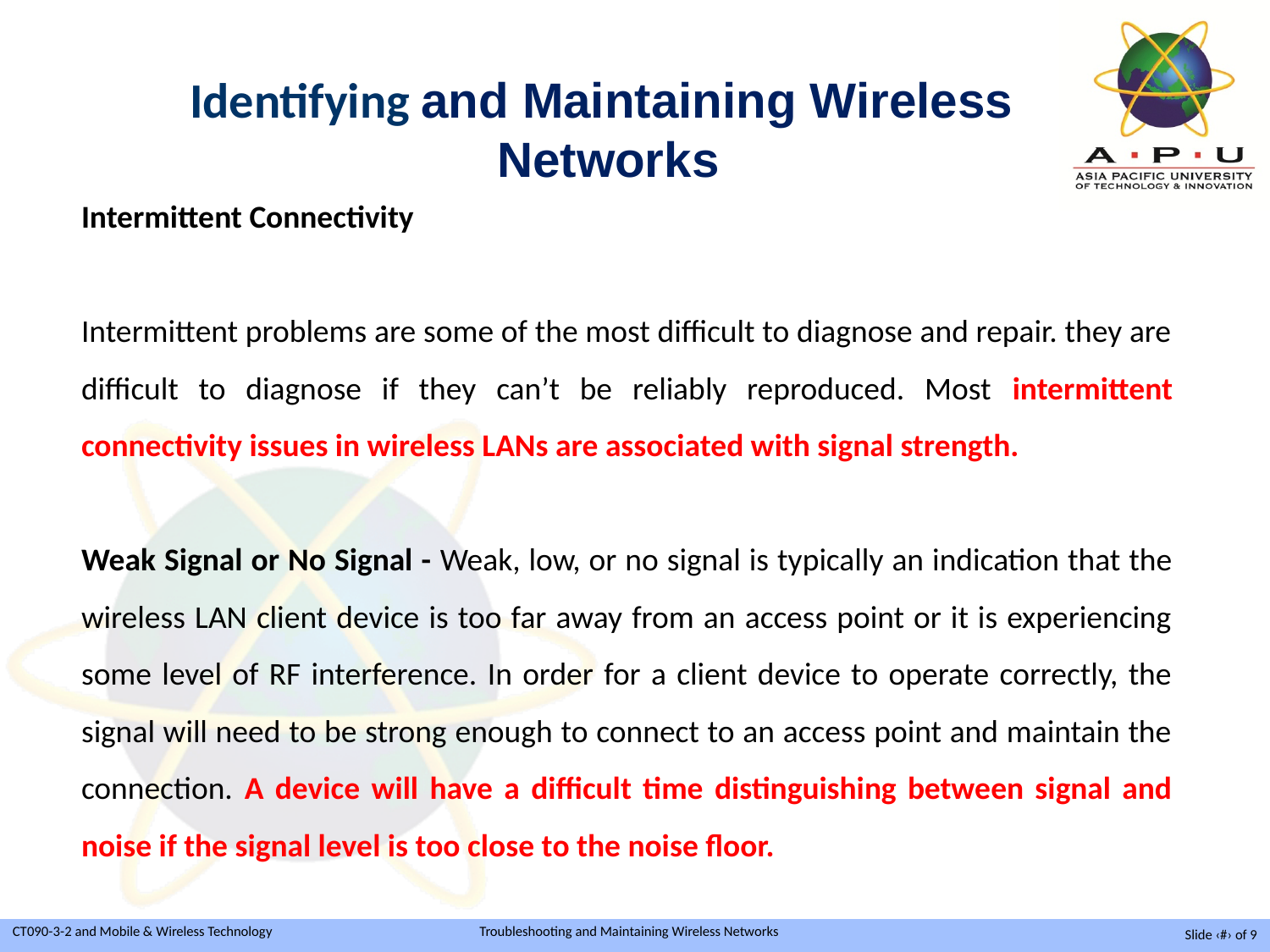

Identifying and Maintaining Wireless
Networks

Intermittent Connectivity

Intermittent problems are some of the most difficult to diagnose and repair. they are difficult to diagnose if they can’t be reliably reproduced. Most intermittent connectivity issues in wireless LANs are associated with signal strength.

Weak Signal or No Signal - Weak, low, or no signal is typically an indication that the wireless LAN client device is too far away from an access point or it is experiencing some level of RF interference. In order for a client device to operate correctly, the signal will need to be strong enough to connect to an access point and maintain the connection. A device will have a difficult time distinguishing between signal and noise if the signal level is too close to the noise floor.

Slide ‹#› of 9